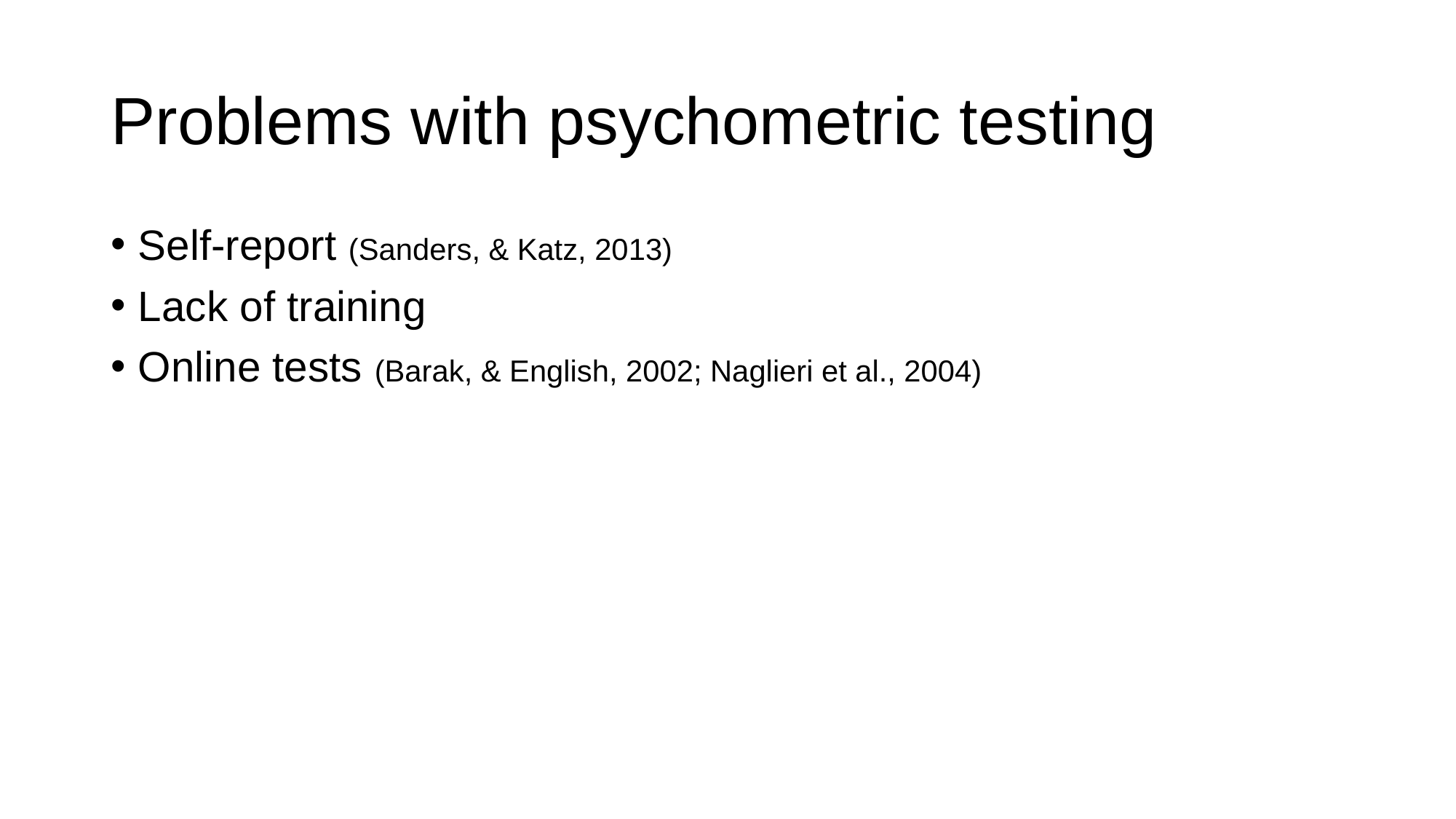

# Problems with psychometric testing
Self-report (Sanders, & Katz, 2013)
Lack of training
Online tests (Barak, & English, 2002; Naglieri et al., 2004)